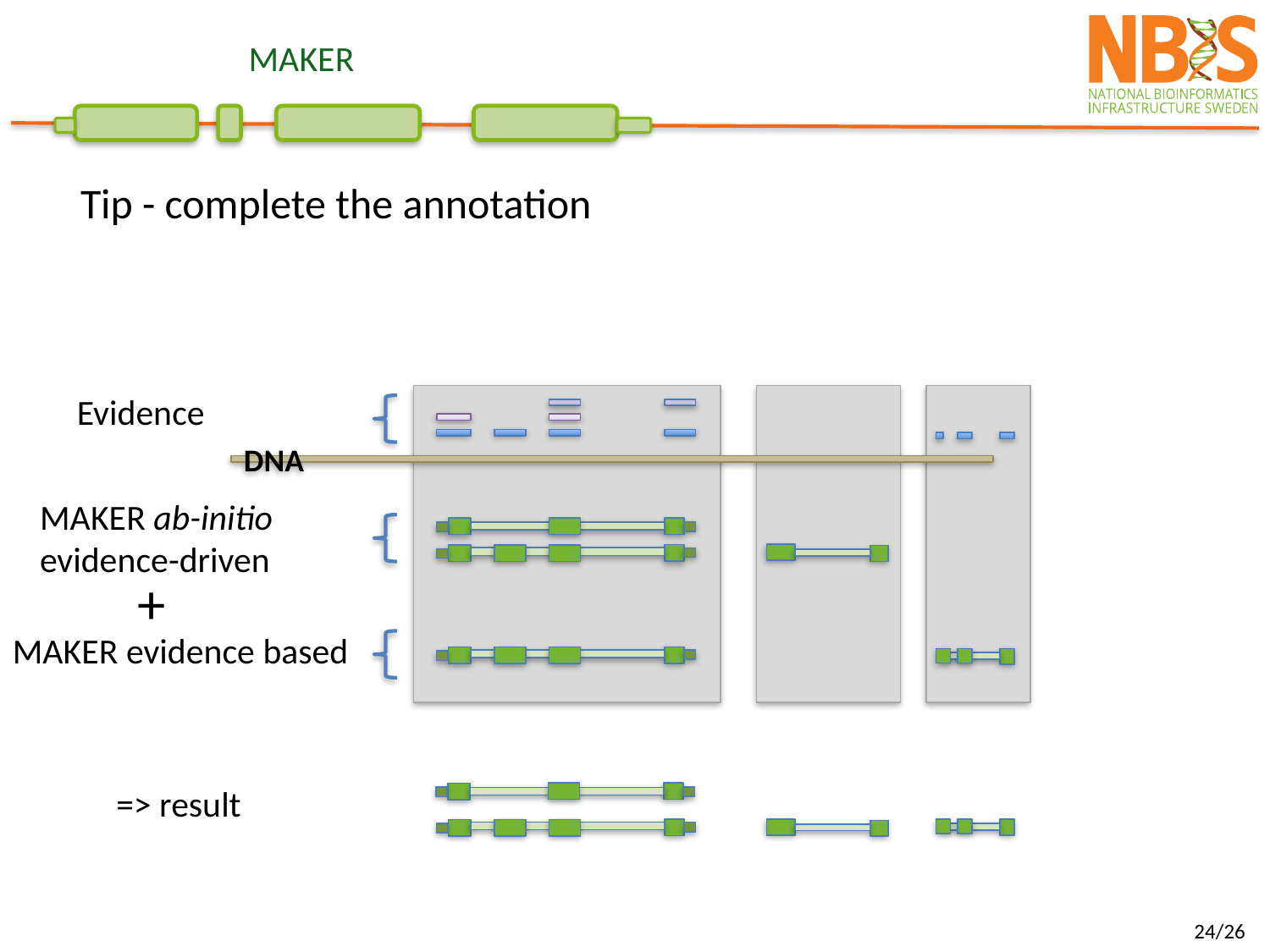

MAKER
Tip - complete the annotation
Evidence

DNA
MAKER ab-initio evidence-driven

+
MAKER evidence based

=> result

24/26